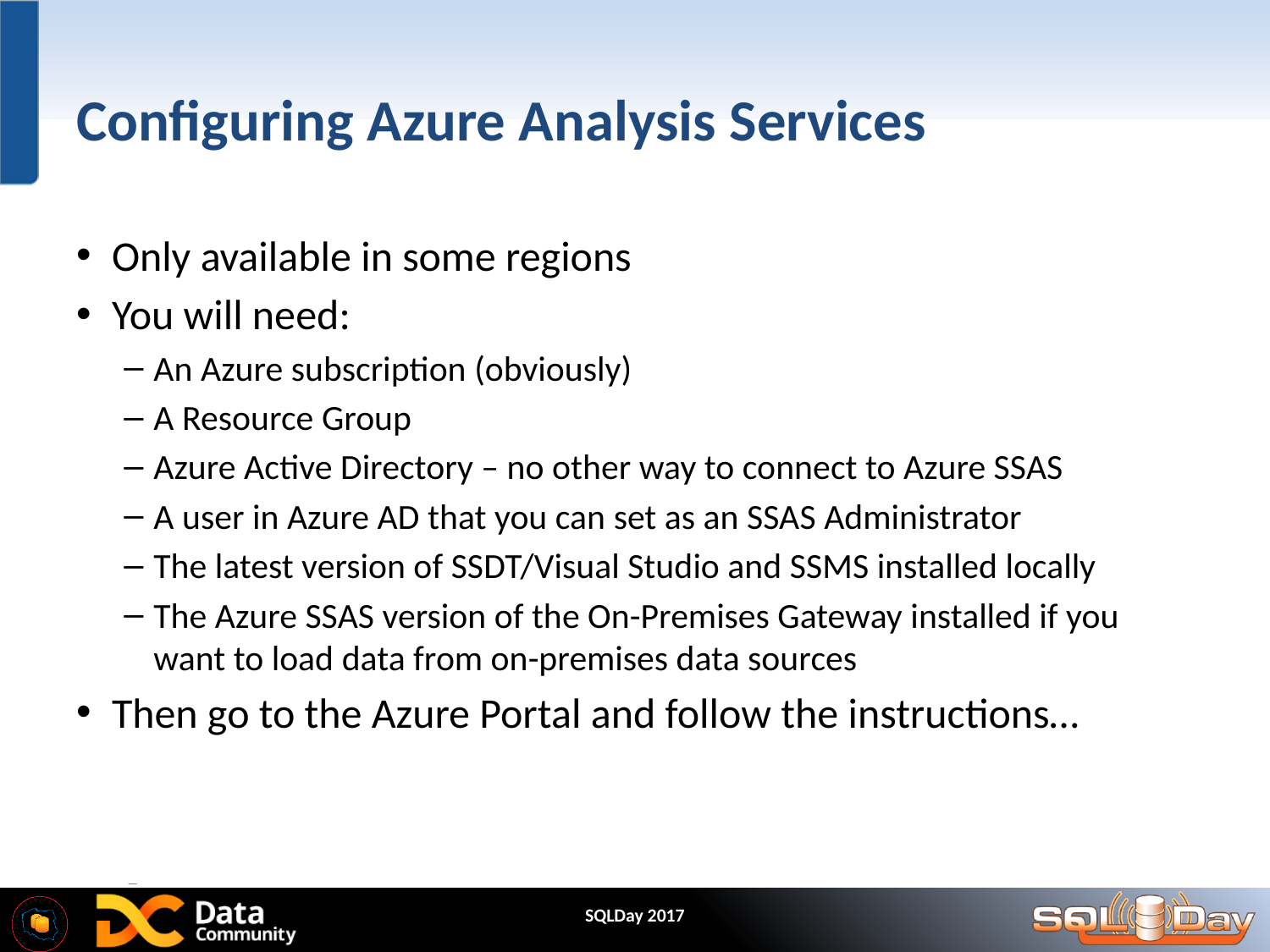

# Configuring Azure Analysis Services
Only available in some regions
You will need:
An Azure subscription (obviously)
A Resource Group
Azure Active Directory – no other way to connect to Azure SSAS
A user in Azure AD that you can set as an SSAS Administrator
The latest version of SSDT/Visual Studio and SSMS installed locally
The Azure SSAS version of the On-Premises Gateway installed if you want to load data from on-premises data sources
Then go to the Azure Portal and follow the instructions…